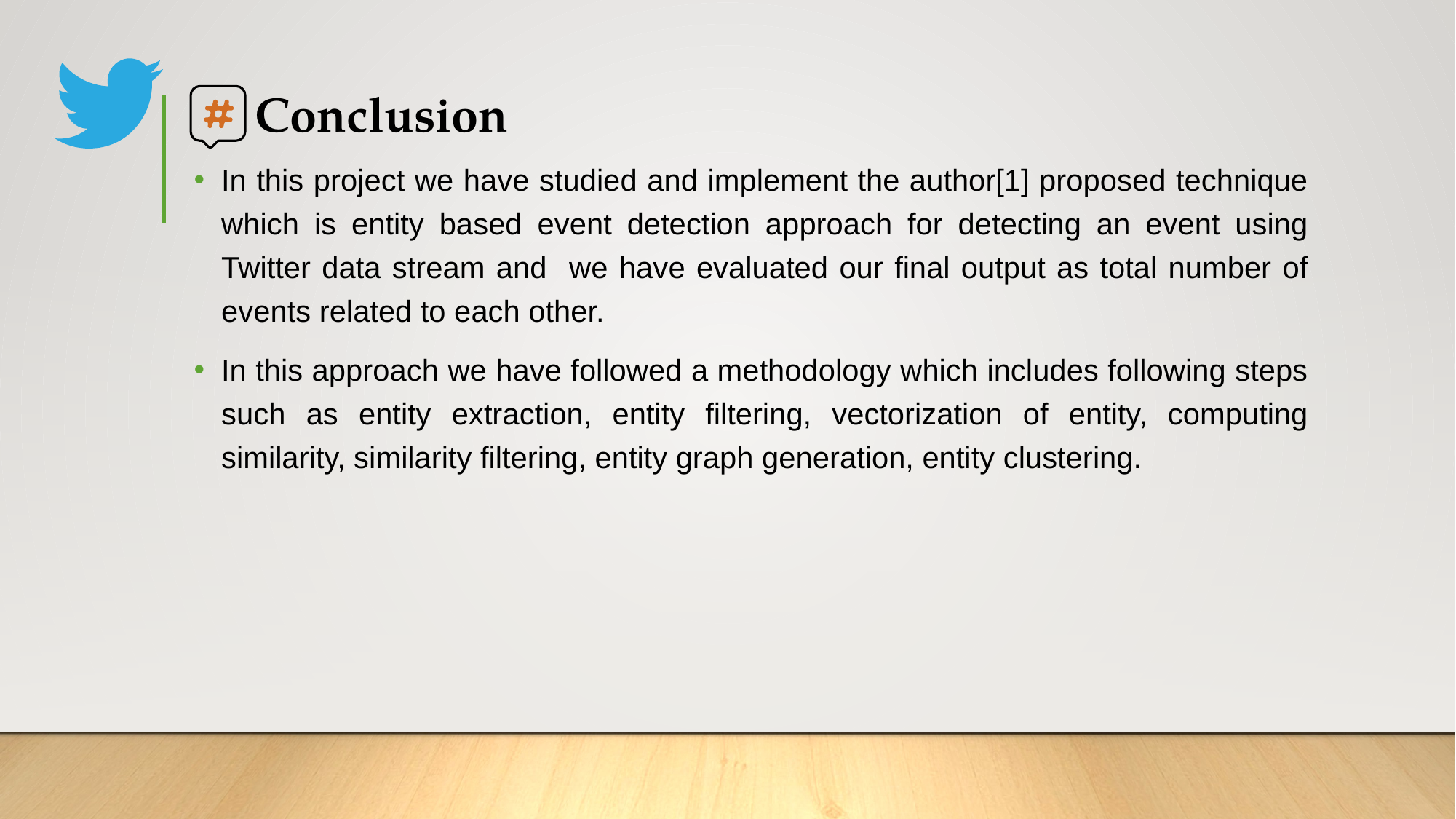

# Conclusion
In this project we have studied and implement the author[1] proposed technique which is entity based event detection approach for detecting an event using Twitter data stream and  we have evaluated our final output as total number of events related to each other.
In this approach we have followed a methodology which includes following steps such as entity extraction, entity filtering, vectorization of entity, computing similarity, similarity filtering, entity graph generation, entity clustering.